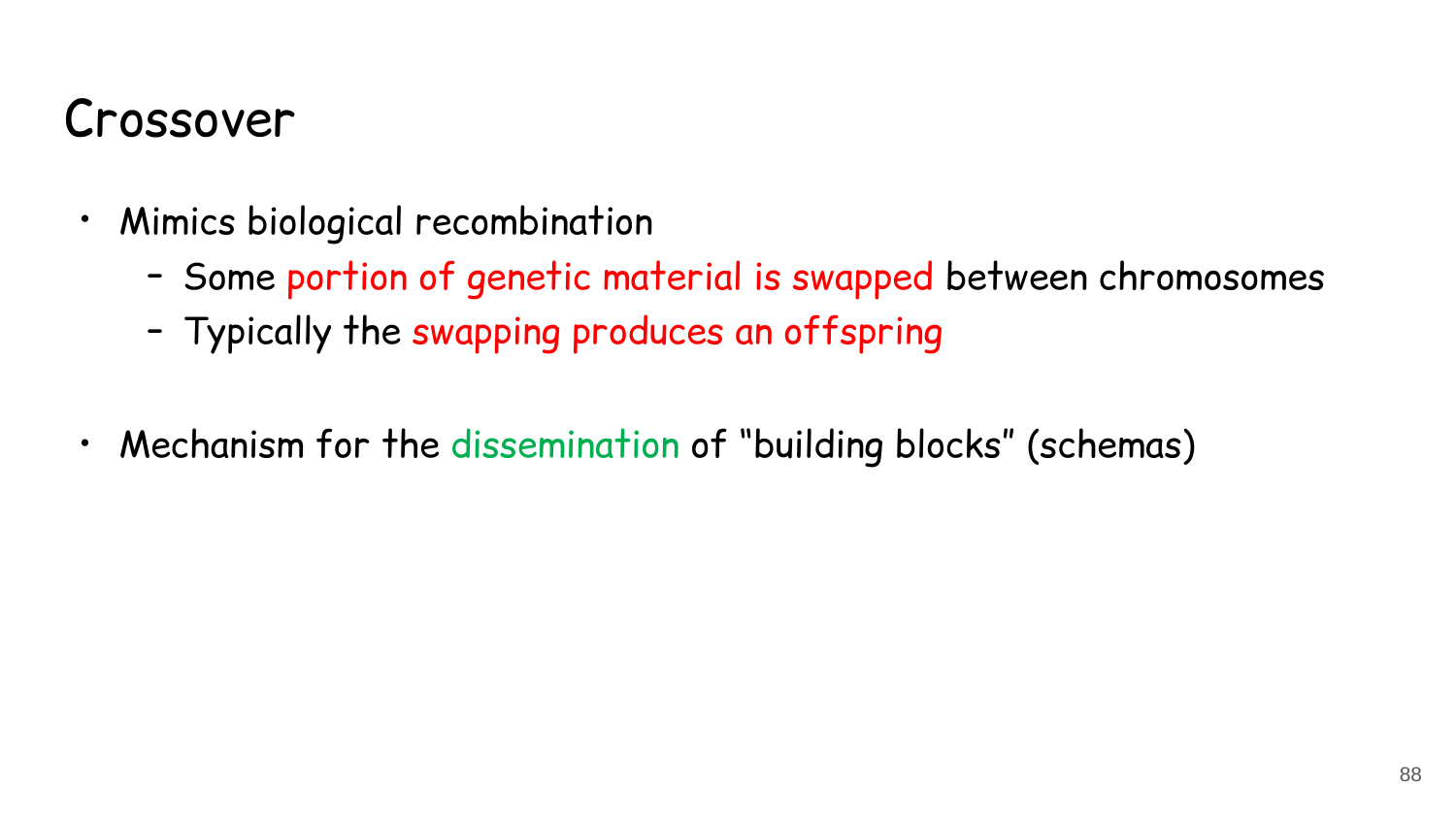

# Crossover
Mimics biological recombination
Some portion of genetic material is swapped between chromosomes
Typically the swapping produces an offspring

Mechanism for the dissemination of “building blocks” (schemas)

88